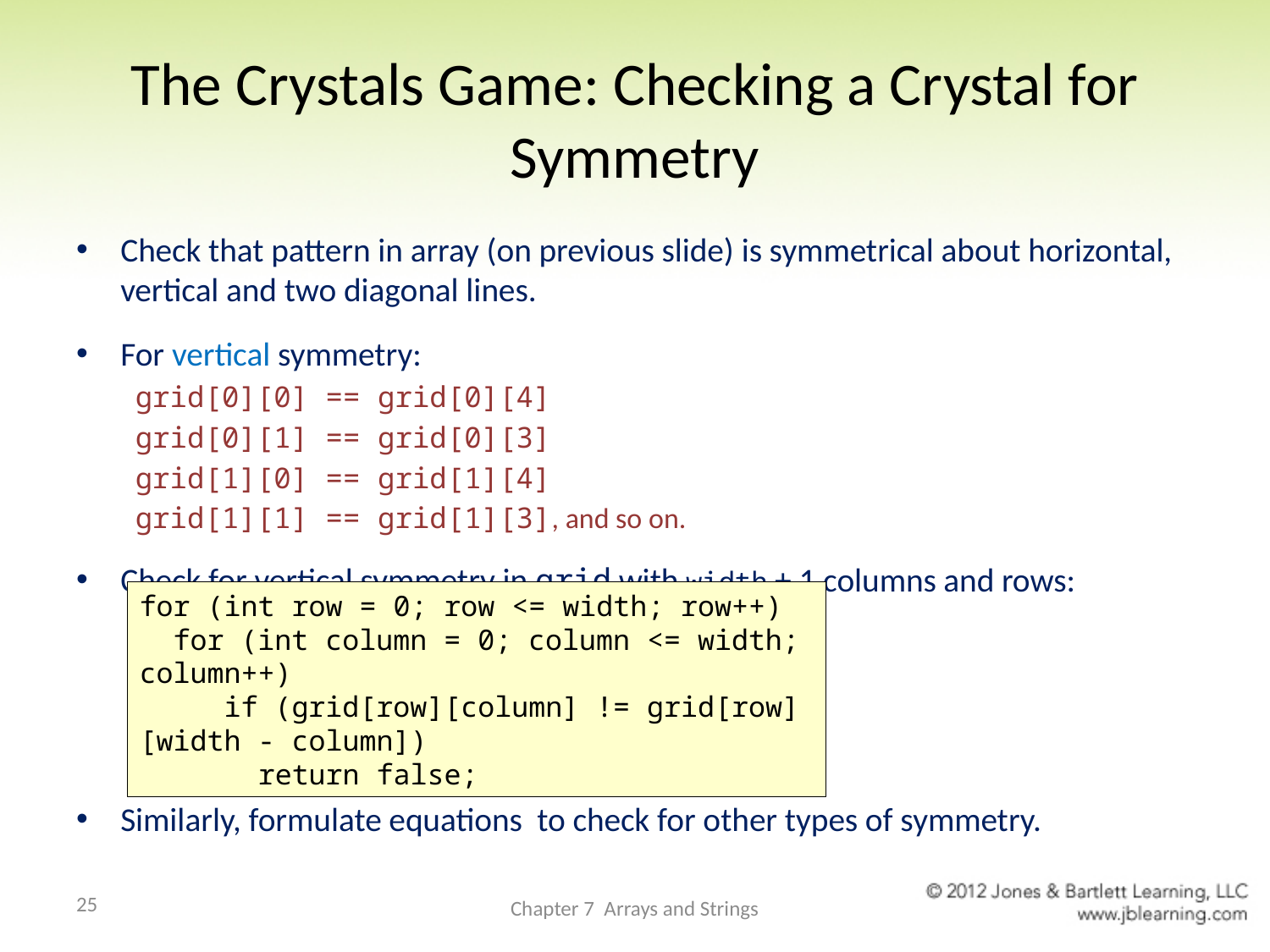

# The Crystals Game: Checking a Crystal for Symmetry
Check that pattern in array (on previous slide) is symmetrical about horizontal, vertical and two diagonal lines.
For vertical symmetry:
grid[0][0] == grid[0][4]
grid[0][1] == grid[0][3]
grid[1][0] == grid[1][4]
grid[1][1] == grid[1][3], and so on.
Check for vertical symmetry in grid with width + 1 columns and rows:

Similarly, formulate equations  to check for other types of symmetry.
for (int row = 0; row <= width; row++)
  for (int column = 0; column <= width; column++)
     if (grid[row][column] != grid[row][width - column])
       return false;
25
Chapter 7  Arrays and Strings